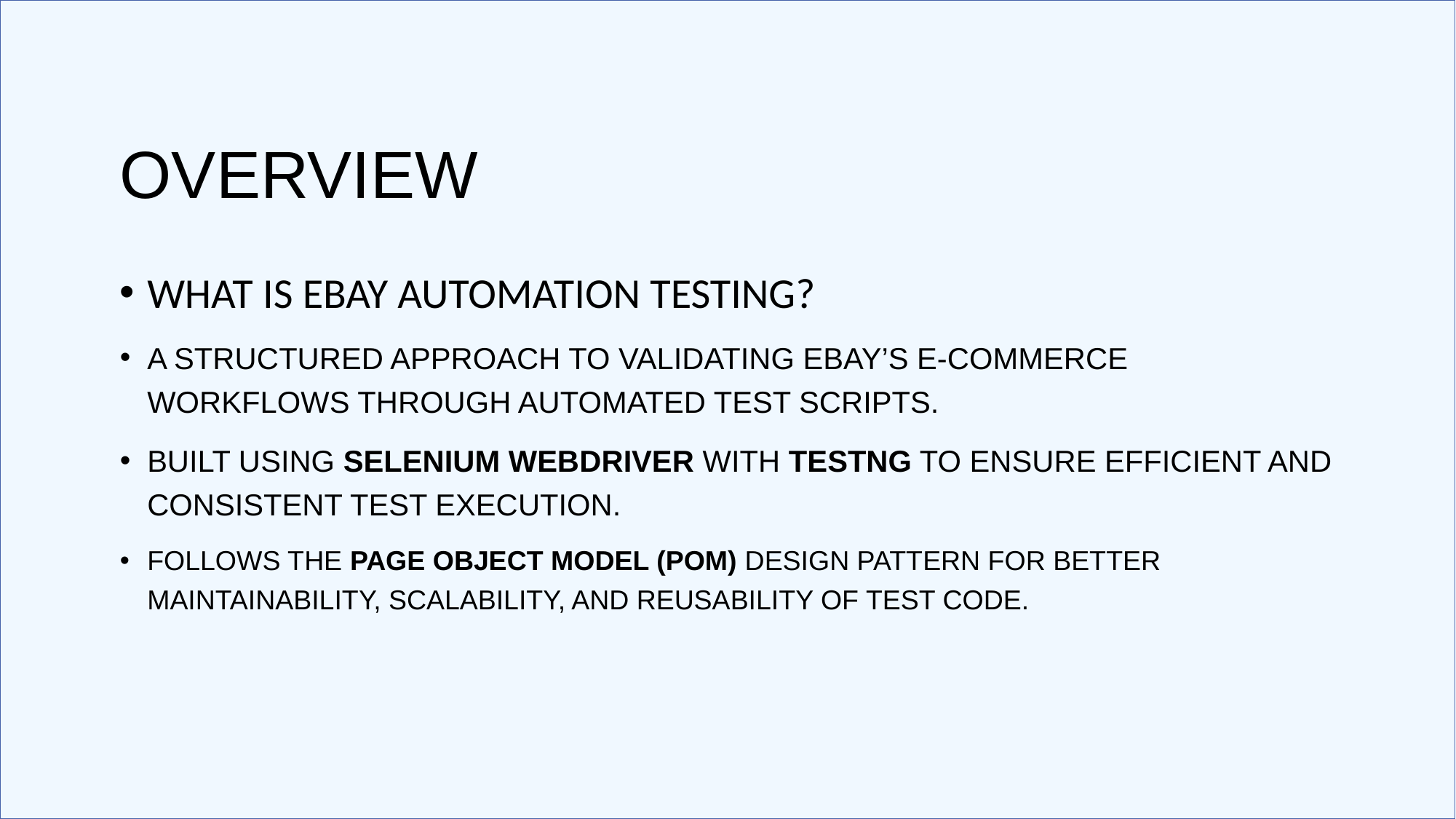

# Overview
What is eBay Automation Testing?
A structured approach to validating eBay’s e-commerce workflows through automated test scripts.
Built using Selenium WebDriver with TestNG to ensure efficient and consistent test execution.
Follows the Page Object Model (POM) design pattern for better maintainability, scalability, and reusability of test code.